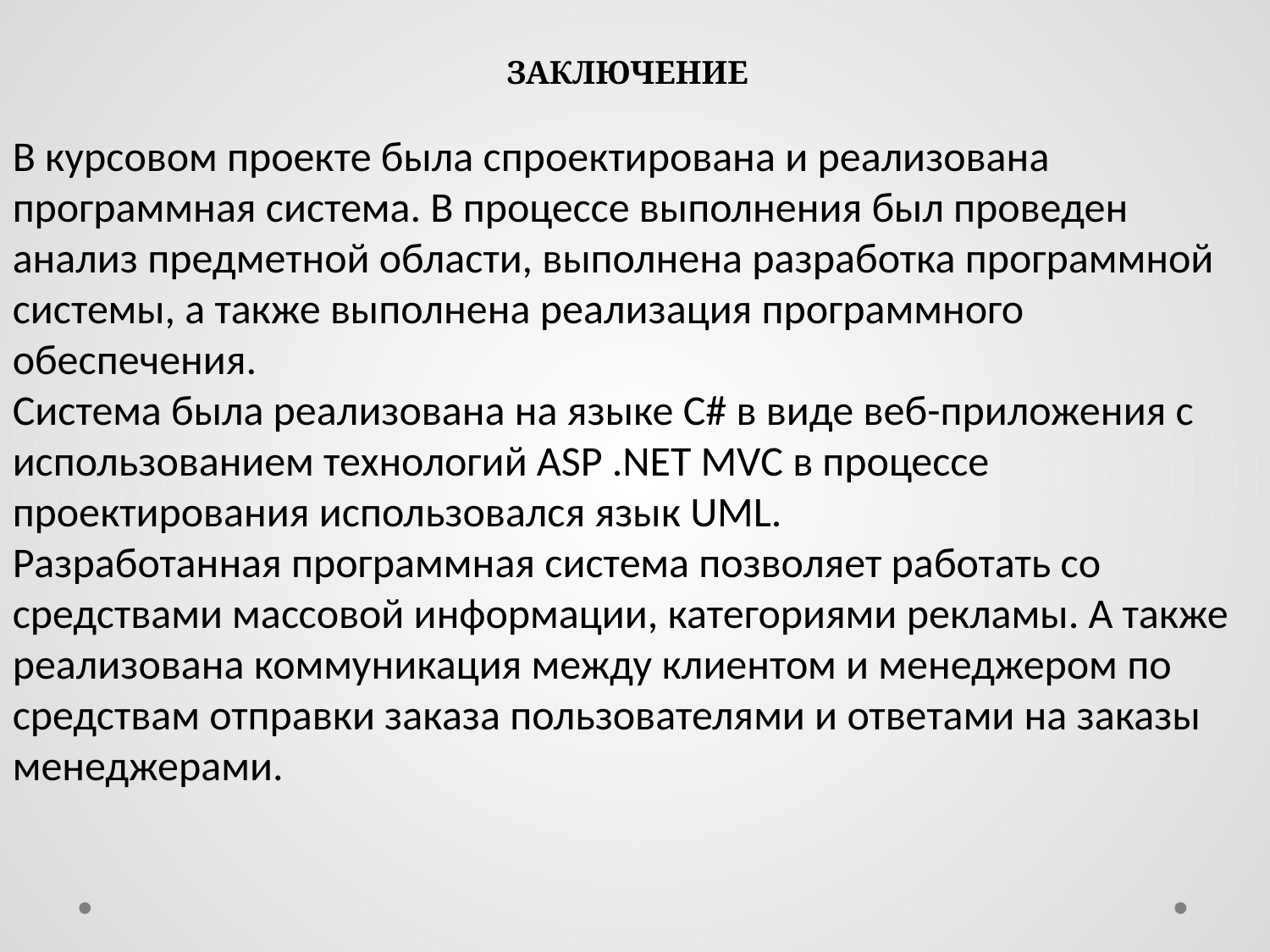

ЗАКЛЮЧЕНИЕ

В курсовом проекте была спроектирована и реализована программная система. В процессе выполнения был проведен анализ предметной области, выполнена разработка программной системы, а также выполнена реализация программного обеспечения.
Система была реализована на языке C# в виде веб-приложения с использованием технологий ASP .NET MVC в процессе проектирования использовался язык UML.
Разработанная программная система позволяет работать со средствами массовой информации, категориями рекламы. А также реализована коммуникация между клиентом и менеджером по средствам отправки заказа пользователями и ответами на заказы менеджерами.